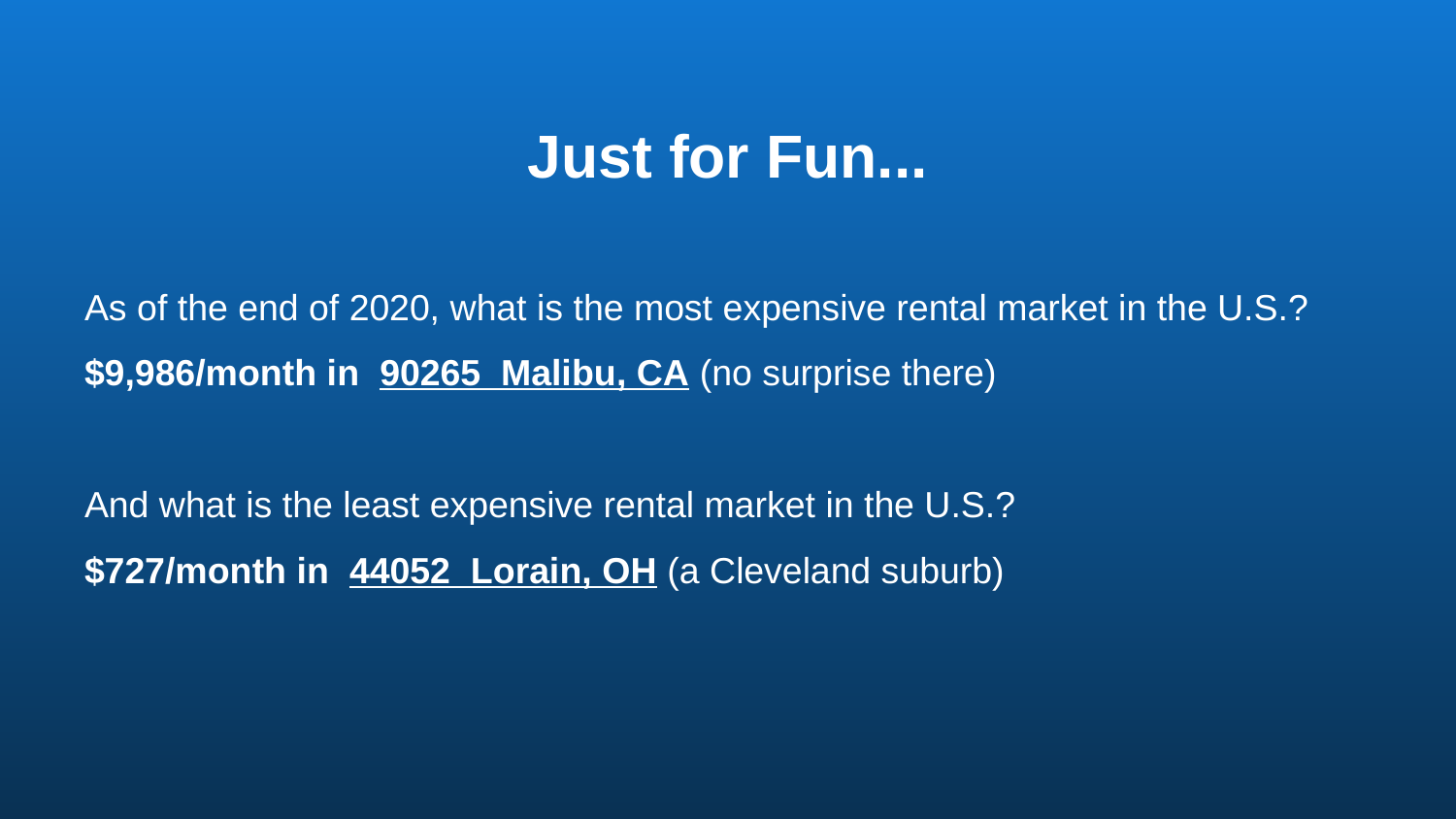

Just for Fun...
# As of the end of 2020, what is the most expensive rental market in the U.S.?
$9,986/month in  90265  Malibu, CA (no surprise there)

And what is the least expensive rental market in the U.S.?
$727/month in  44052  Lorain, OH (a Cleveland suburb)